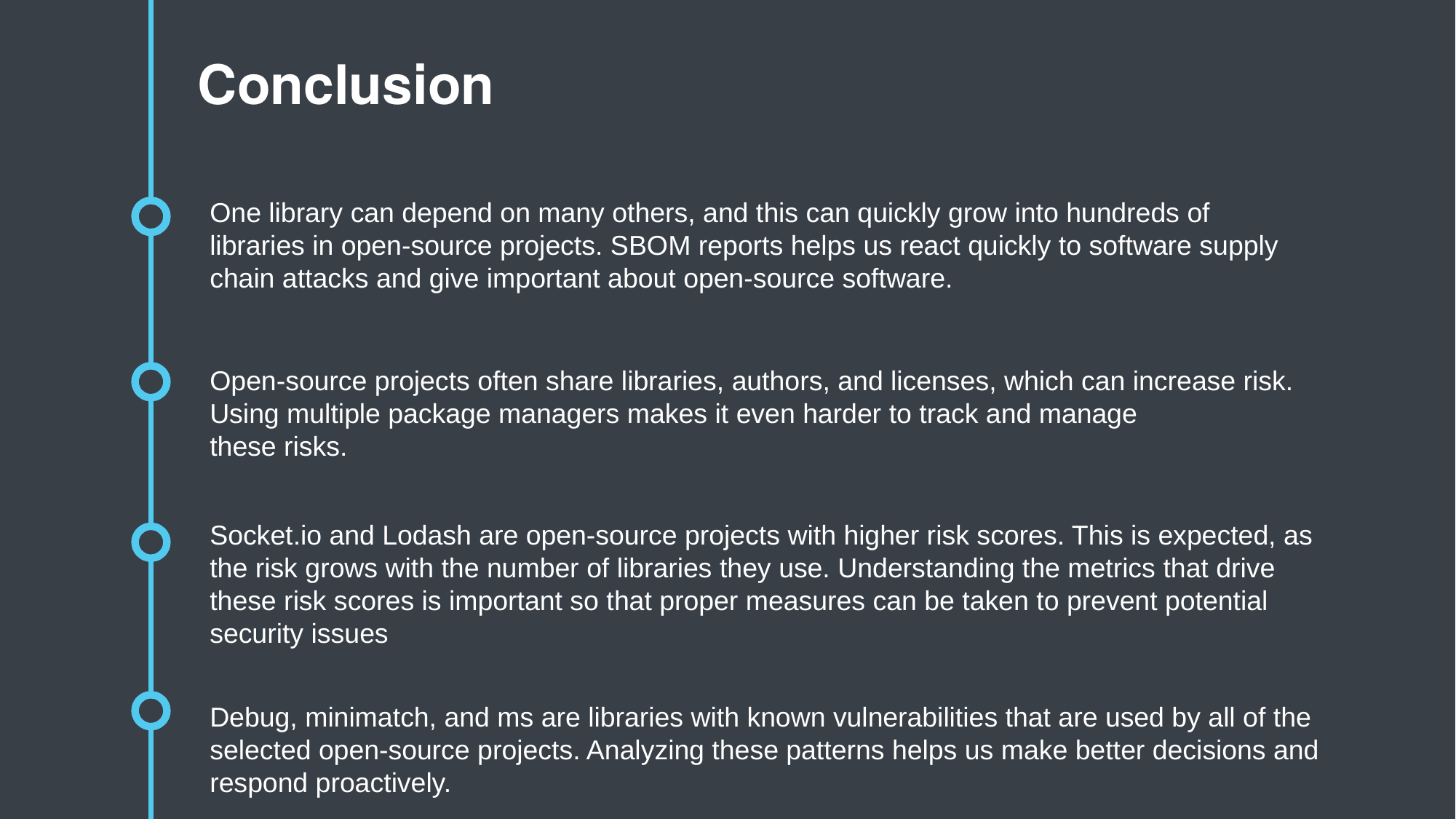

Conclusion
One library can depend on many others, and this can quickly grow into hundreds of libraries in open-source projects. SBOM reports helps us react quickly to software supply chain attacks and give important about open-source software.

Open-source projects often share libraries, authors, and licenses, which can increase risk. Using multiple package managers makes it even harder to track and manage
these risks.

Socket.io and Lodash are open-source projects with higher risk scores. This is expected, as the risk grows with the number of libraries they use. Understanding the metrics that drive these risk scores is important so that proper measures can be taken to prevent potential security issues

Debug, minimatch, and ms are libraries with known vulnerabilities that are used by all of the selected open-source projects. Analyzing these patterns helps us make better decisions and respond proactively.